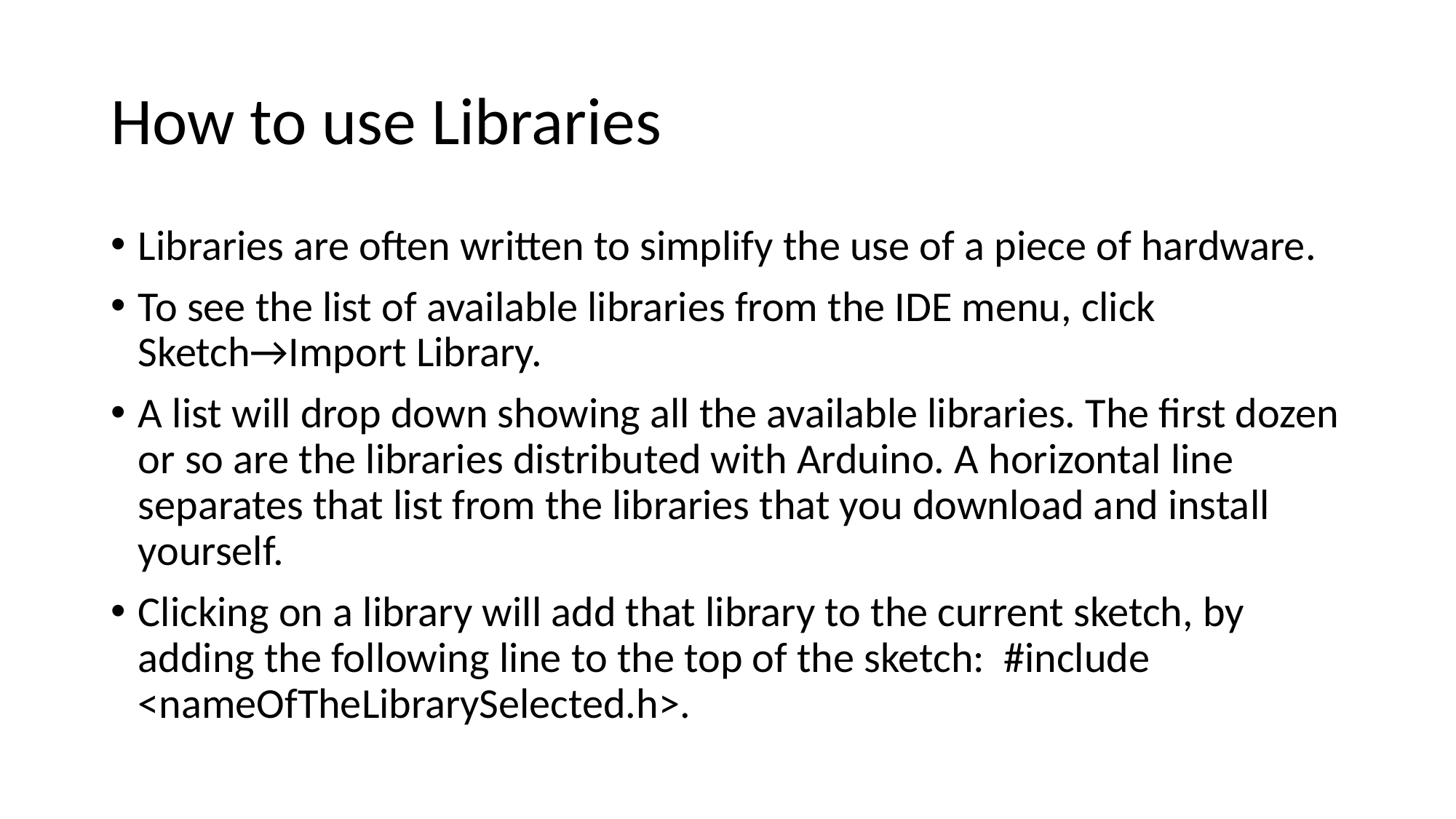

# How to use Libraries
Libraries are often written to simplify the use of a piece of hardware.
To see the list of available libraries from the IDE menu, click Sketch→Import Library.
A list will drop down showing all the available libraries. The first dozen or so are the libraries distributed with Arduino. A horizontal line separates that list from the libraries that you download and install yourself.
Clicking on a library will add that library to the current sketch, by adding the following line to the top of the sketch:  #include <nameOfTheLibrarySelected.h>.